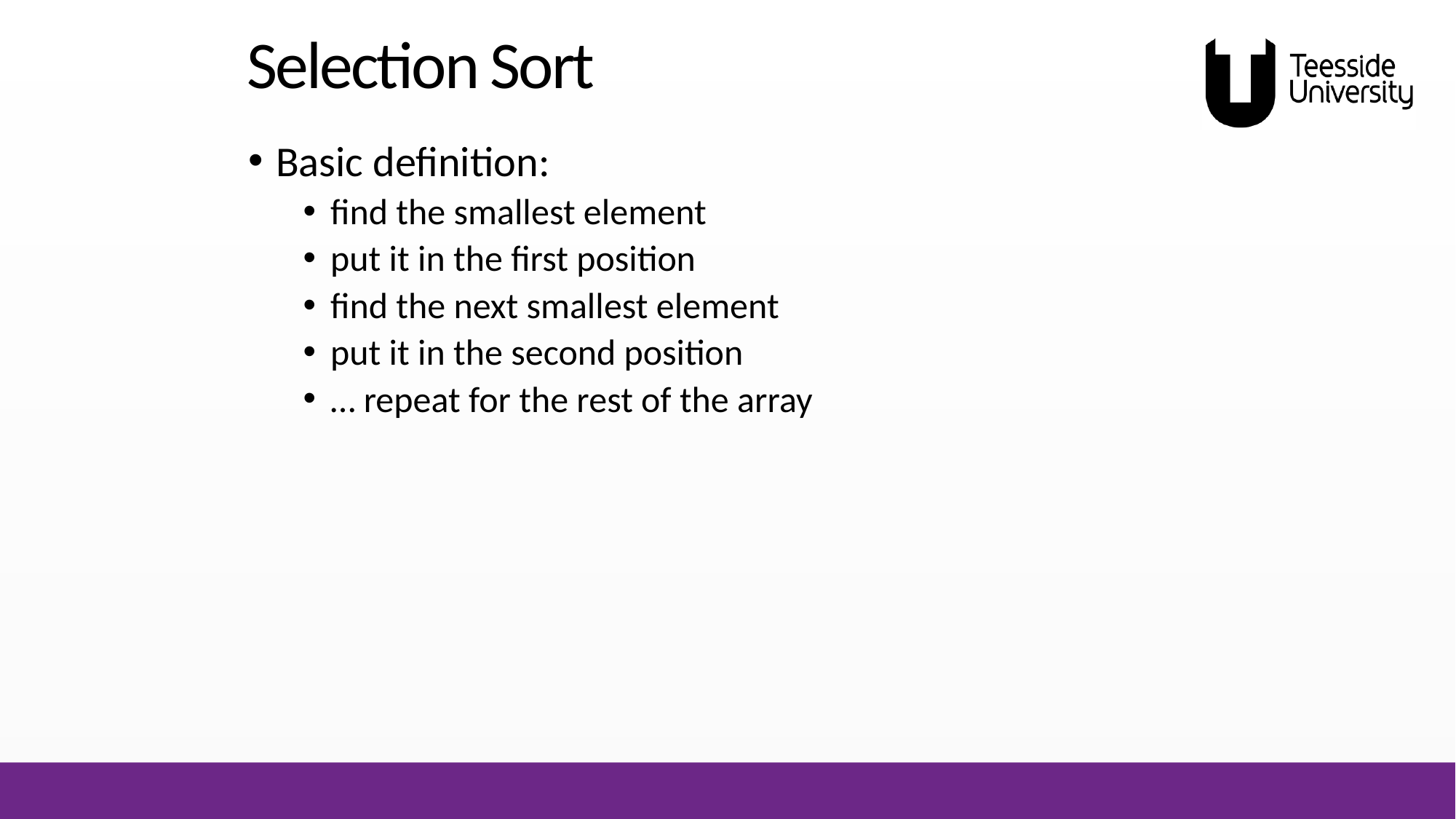

# Selection Sort
Basic definition:
find the smallest element
put it in the first position
find the next smallest element
put it in the second position
… repeat for the rest of the array